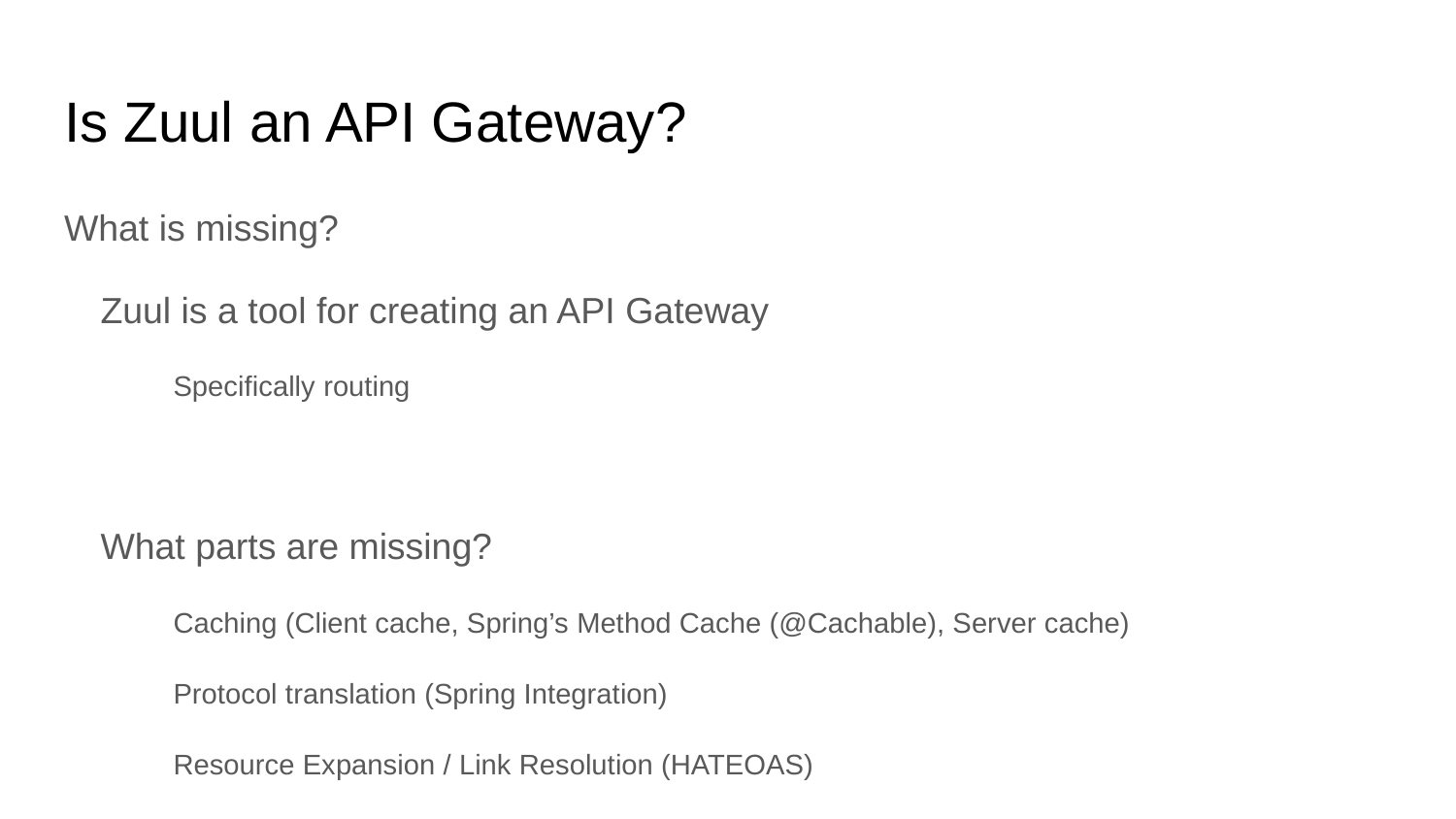

# Is Zuul an API Gateway?
What is missing?
Zuul is a tool for creating an API Gateway
Specifically routing

What parts are missing?
Caching (Client cache, Spring’s Method Cache (@Cachable), Server cache)
Protocol translation (Spring Integration)
Resource Expansion / Link Resolution (HATEOAS)